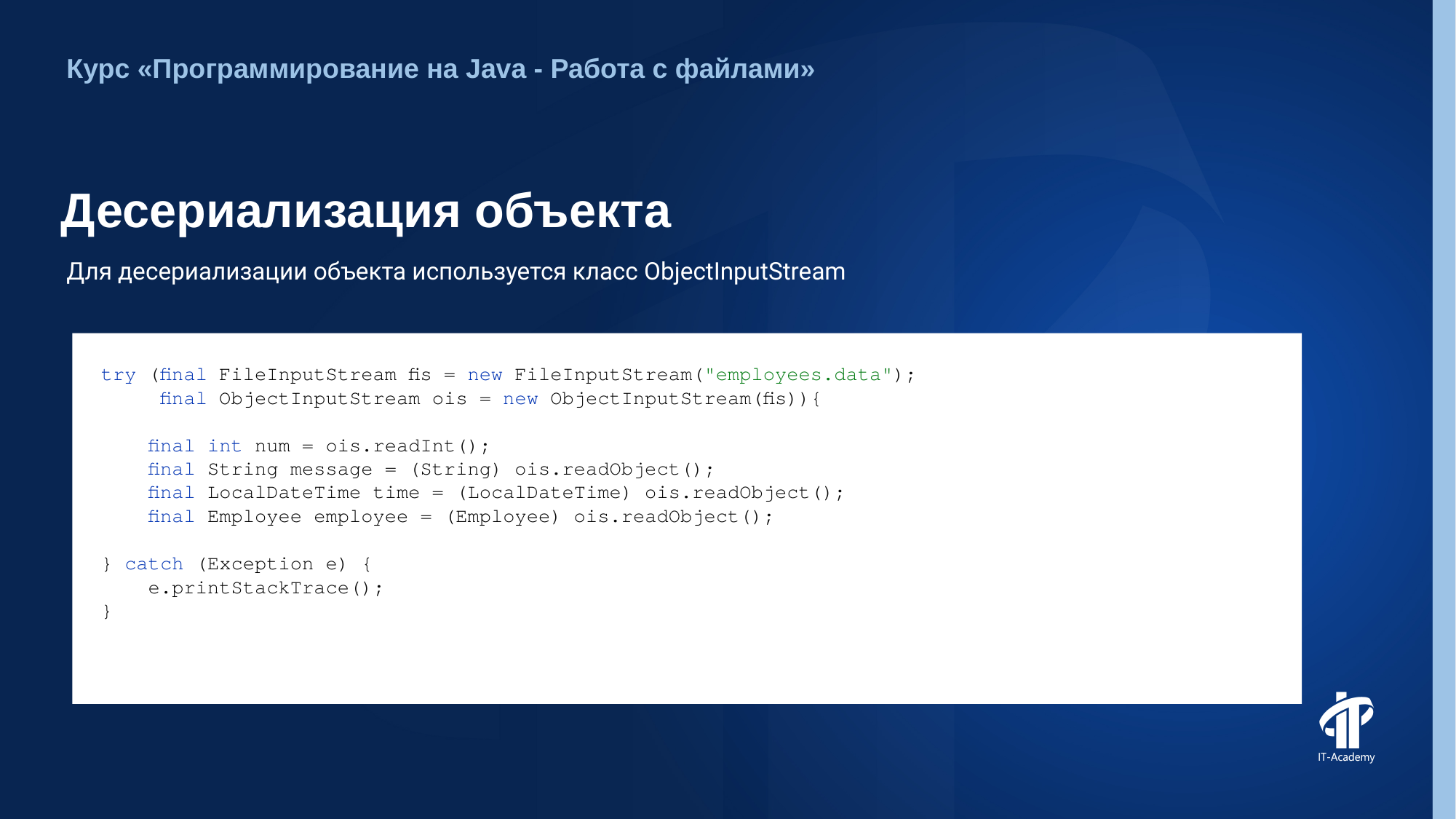

Курс «Программирование на Java - Работа с файлами»
# Десериализация объекта
Для десериализации объекта используется класс ObjectInputStream

try (final FileInputStream fis = new FileInputStream("employees.data");
     final ObjectInputStream ois = new ObjectInputStream(fis)){

    final int num = ois.readInt();
    final String message = (String) ois.readObject();
    final LocalDateTime time = (LocalDateTime) ois.readObject();
    final Employee employee = (Employee) ois.readObject();

} catch (Exception e) {
    e.printStackTrace();
}